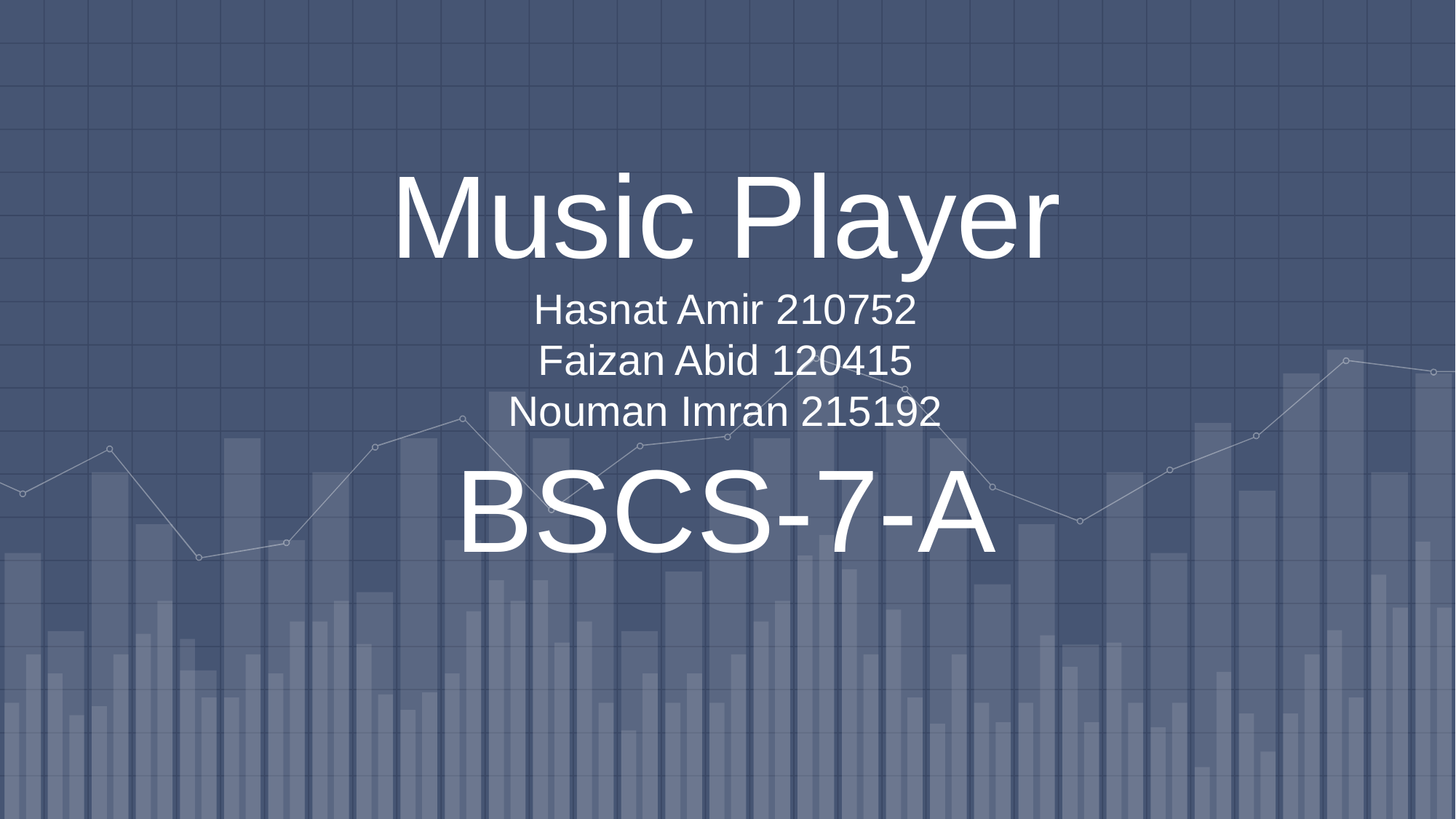

# Music Player Hasnat Amir 210752 Faizan Abid 120415 Nouman Imran 215192 BSCS-7-A